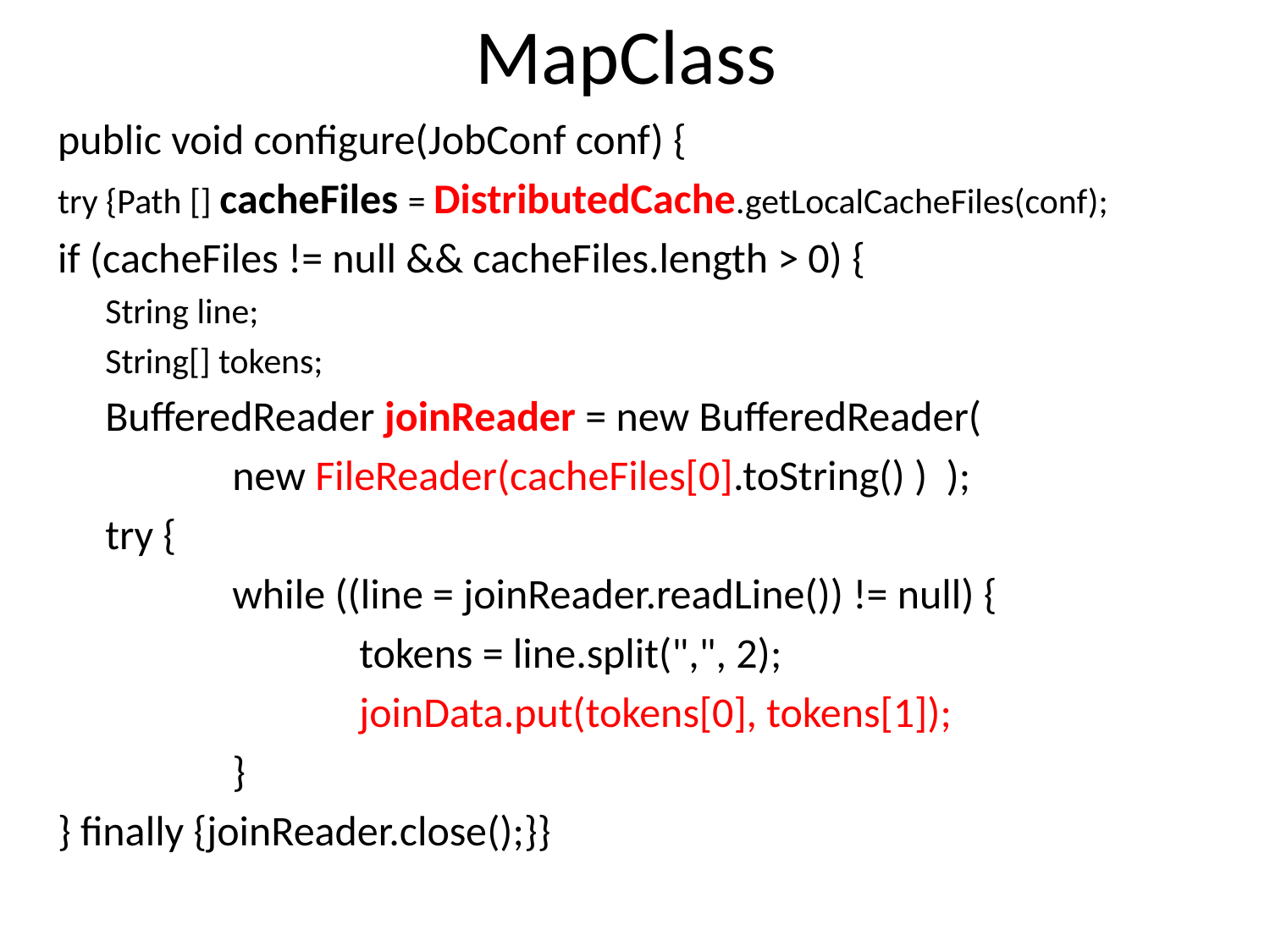

# MapClass
public void configure(JobConf conf) {
try {Path [] cacheFiles = DistributedCache.getLocalCacheFiles(conf);
if (cacheFiles != null && cacheFiles.length > 0) {
	String line;
	String[] tokens;
	BufferedReader joinReader = new BufferedReader(
		new FileReader(cacheFiles[0].toString() )  );
	try {
		while ((line = joinReader.readLine()) != null) {
			tokens = line.split(",", 2);
			joinData.put(tokens[0], tokens[1]);
		}
} finally {joinReader.close();}}